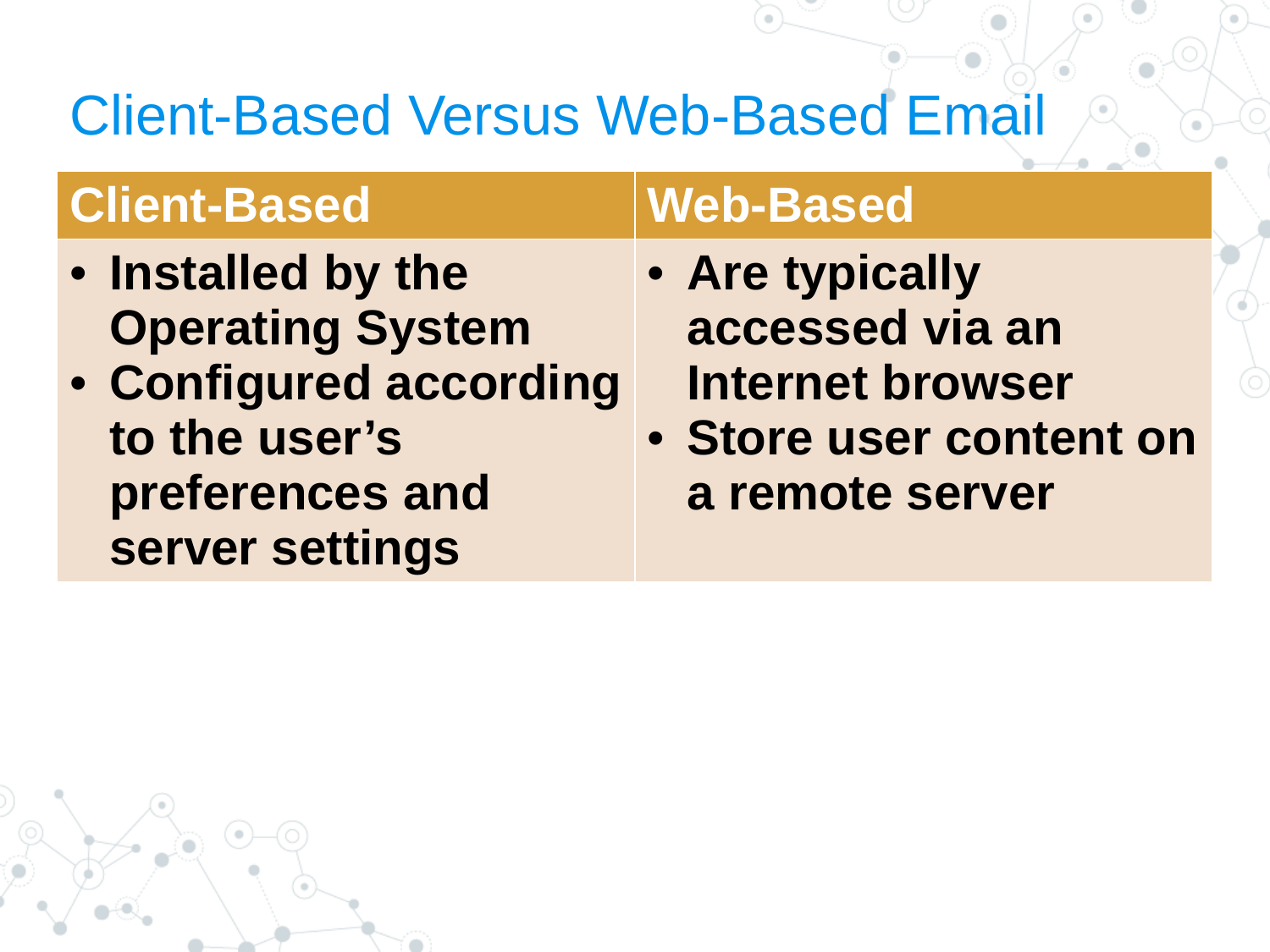

# Client-Based Versus Web-Based Email
| Client-Based | Web-Based |
| --- | --- |
| Installed by the Operating System Configured according to the user’s preferences and server settings | Are typically accessed via an Internet browser Store user content on a remote server |